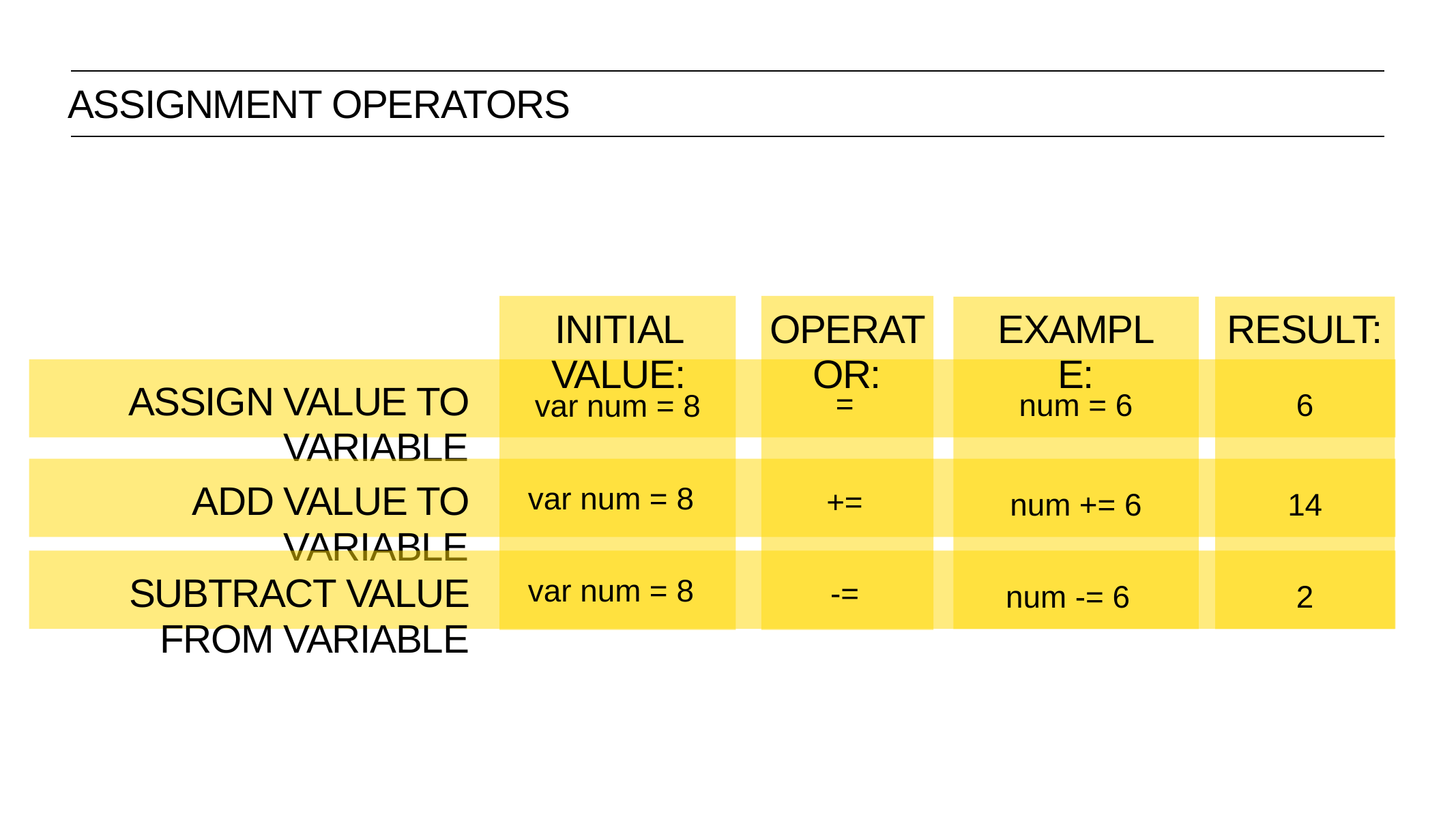

assignment operators

initial value:
Operator:
Example:
result:

assign value to variable
=
num = 6
6
var num = 8

var num = 8
add value to variable
+=
num += 6
14

var num = 8
subtract value from variable
-=
num -= 6
2